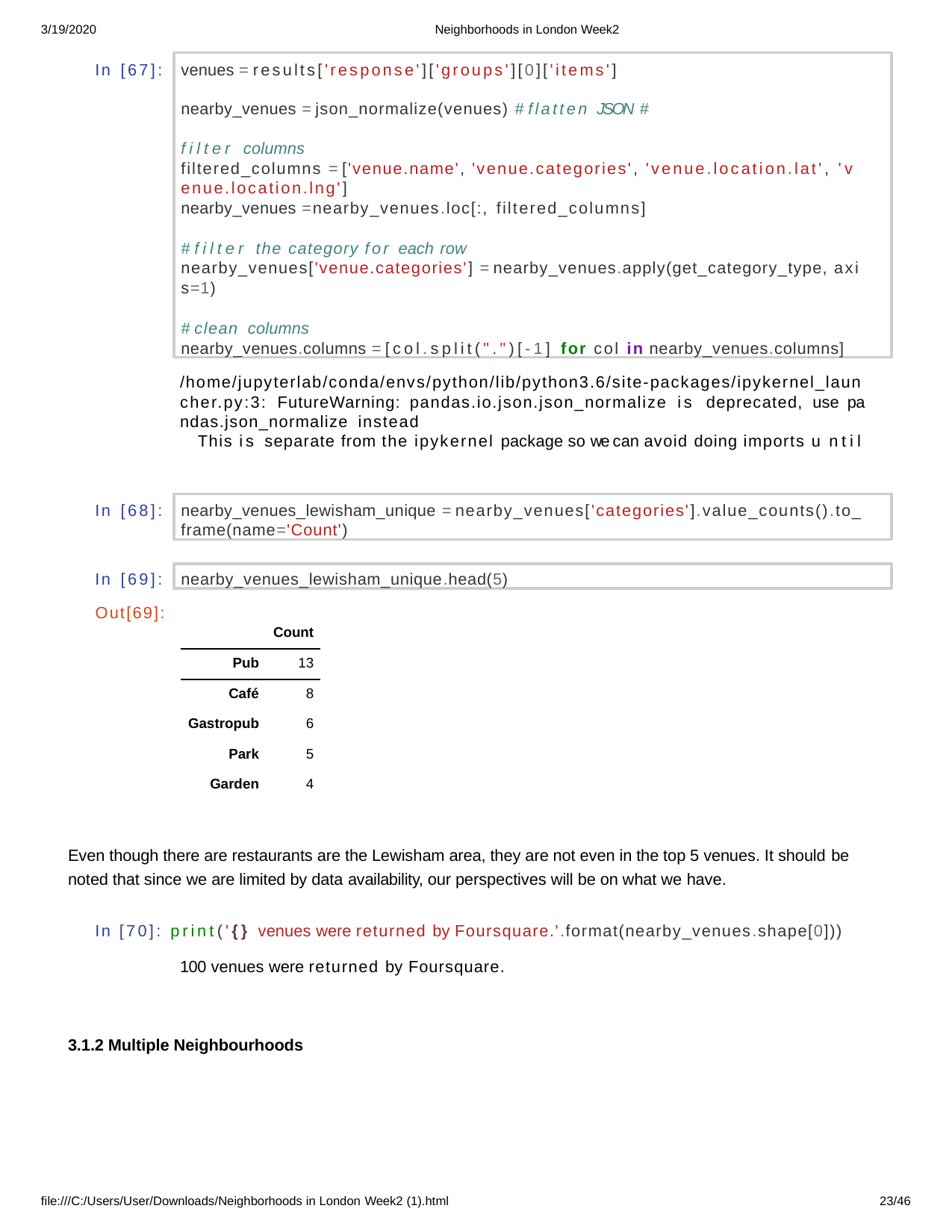

3/19/2020
Neighborhoods in London Week2
venues = results['response']['groups'][0]['items']
nearby_venues = json_normalize(venues) # flatten JSON  # filter columns
filtered_columns = ['venue.name', 'venue.categories', 'venue.location.lat', 'v  enue.location.lng']
nearby_venues =nearby_venues.loc[:, filtered_columns]

# filter the category for each row
nearby_venues['venue.categories'] = nearby_venues.apply(get_category_type, axi  s=1)

# clean columns
nearby_venues.columns = [col.split(".")[-1] for col in nearby_venues.columns]
In [67]:
/home/jupyterlab/conda/envs/python/lib/python3.6/site-packages/ipykernel_laun  cher.py:3: FutureWarning: pandas.io.json.json_normalize is deprecated, use pa  ndas.json_normalize instead
This is separate from the ipykernel package so we can avoid doing imports u  ntil
nearby_venues_lewisham_unique = nearby_venues['categories'].value_counts().to_  frame(name='Count')
In [68]:
nearby_venues_lewisham_unique.head(5)
In [69]:
| Out[69]: |  |  |
| --- | --- | --- |
|  |  | Count |
|  | Pub | 13 |
|  | Café | 8 |
|  | Gastropub | 6 |
|  | Park | 5 |
|  | Garden | 4 |
Even though there are restaurants are the Lewisham area, they are not even in the top 5 venues. It should be  noted that since we are limited by data availability, our perspectives will be on what we have.

In [70]: print('{} venues were returned by Foursquare.'.format(nearby_venues.shape[0]))

100 venues were returned by Foursquare.
3.1.2 Multiple Neighbourhoods
file:///C:/Users/User/Downloads/Neighborhoods in London Week2 (1).html
23/46